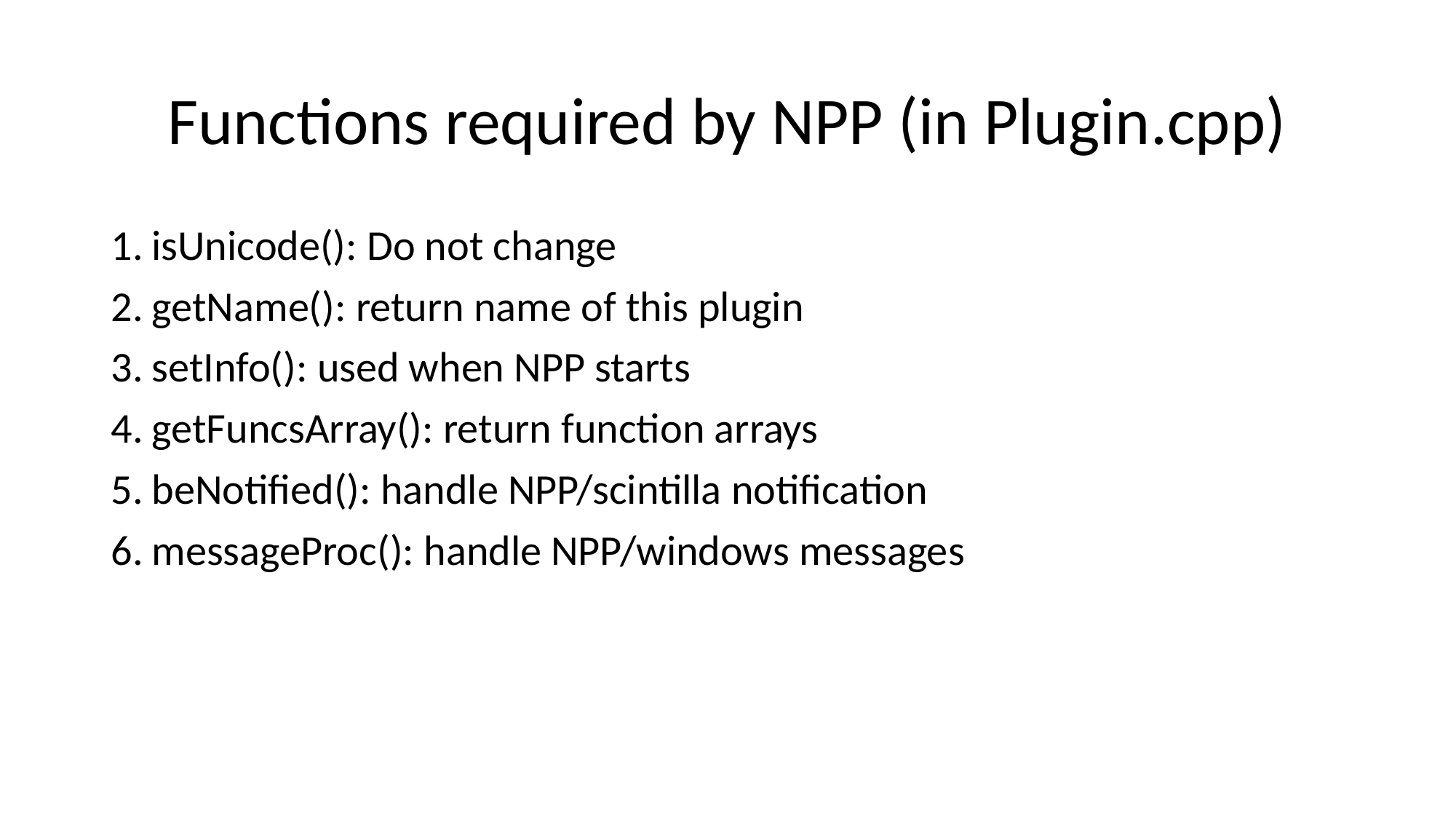

# Functions required by NPP (in Plugin.cpp)
isUnicode(): Do not change
getName(): return name of this plugin
setInfo(): used when NPP starts
getFuncsArray(): return function arrays
beNotified(): handle NPP/scintilla notification
messageProc(): handle NPP/windows messages